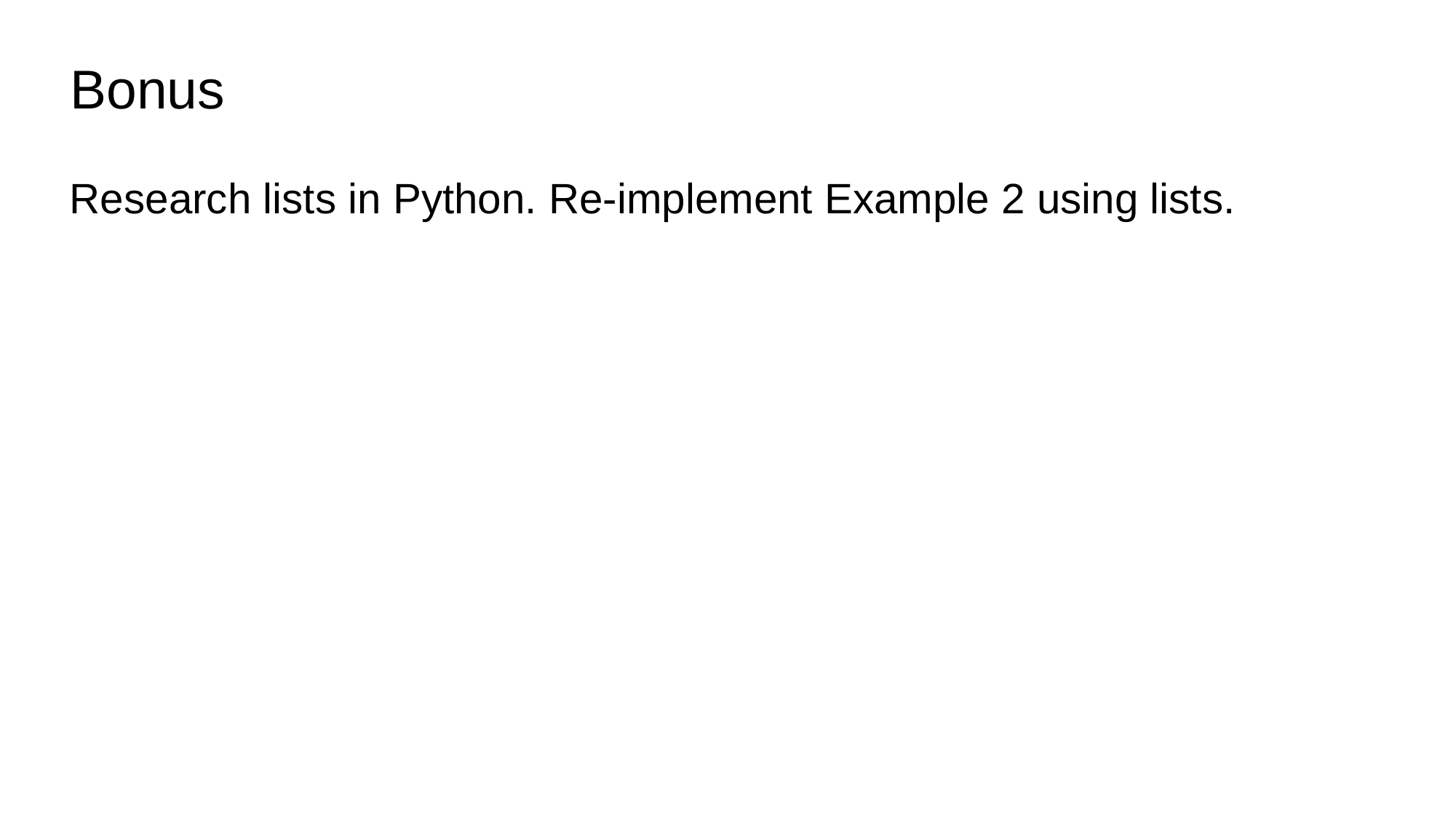

# Bonus
Research lists in Python. Re-implement Example 2 using lists.